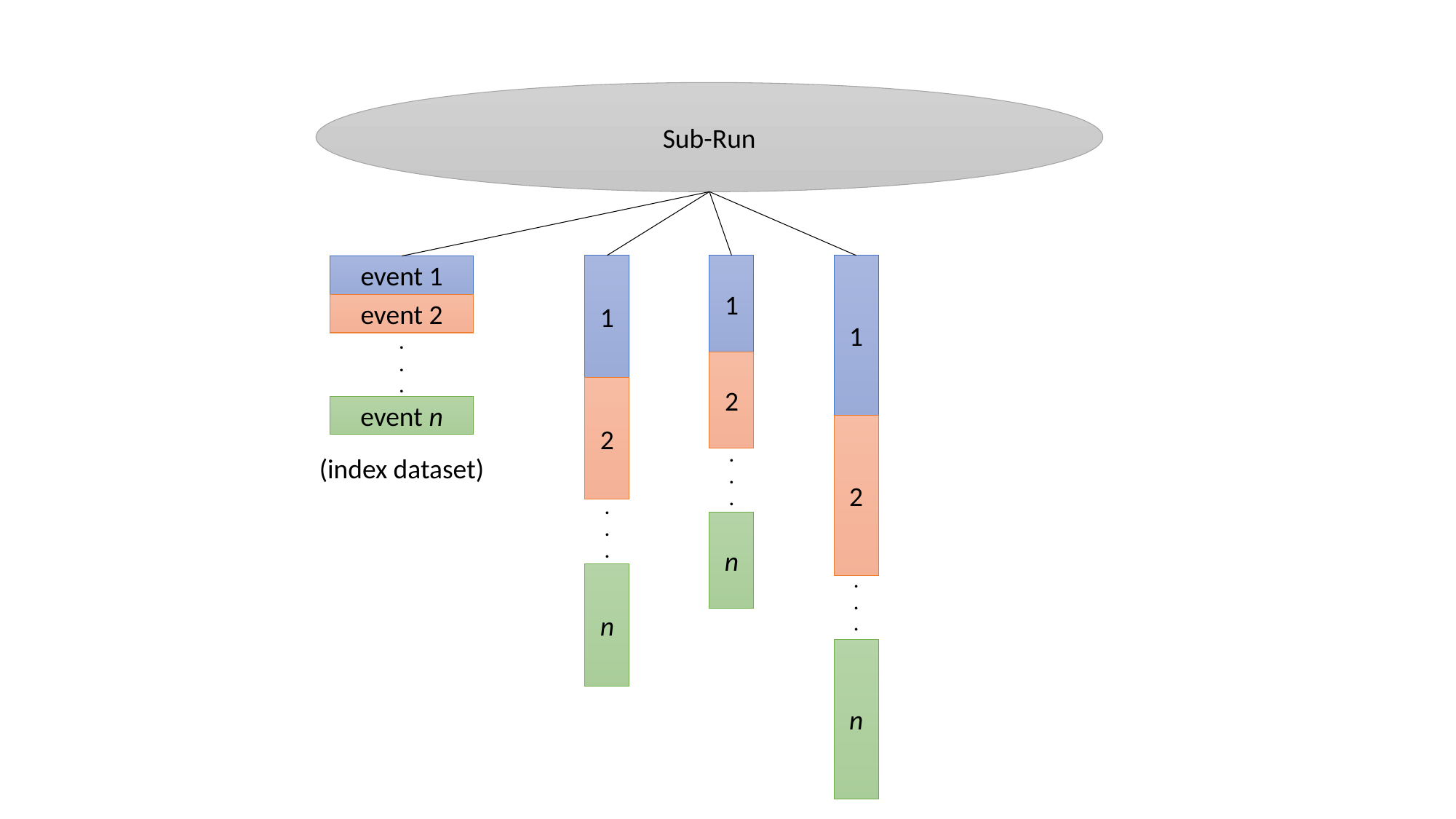

Sub-Run
1
1
1
event 1
event 2
.
.
.
2
2
event n
2
.
.
.
(index dataset)
.
.
.
n
n
.
.
.
n